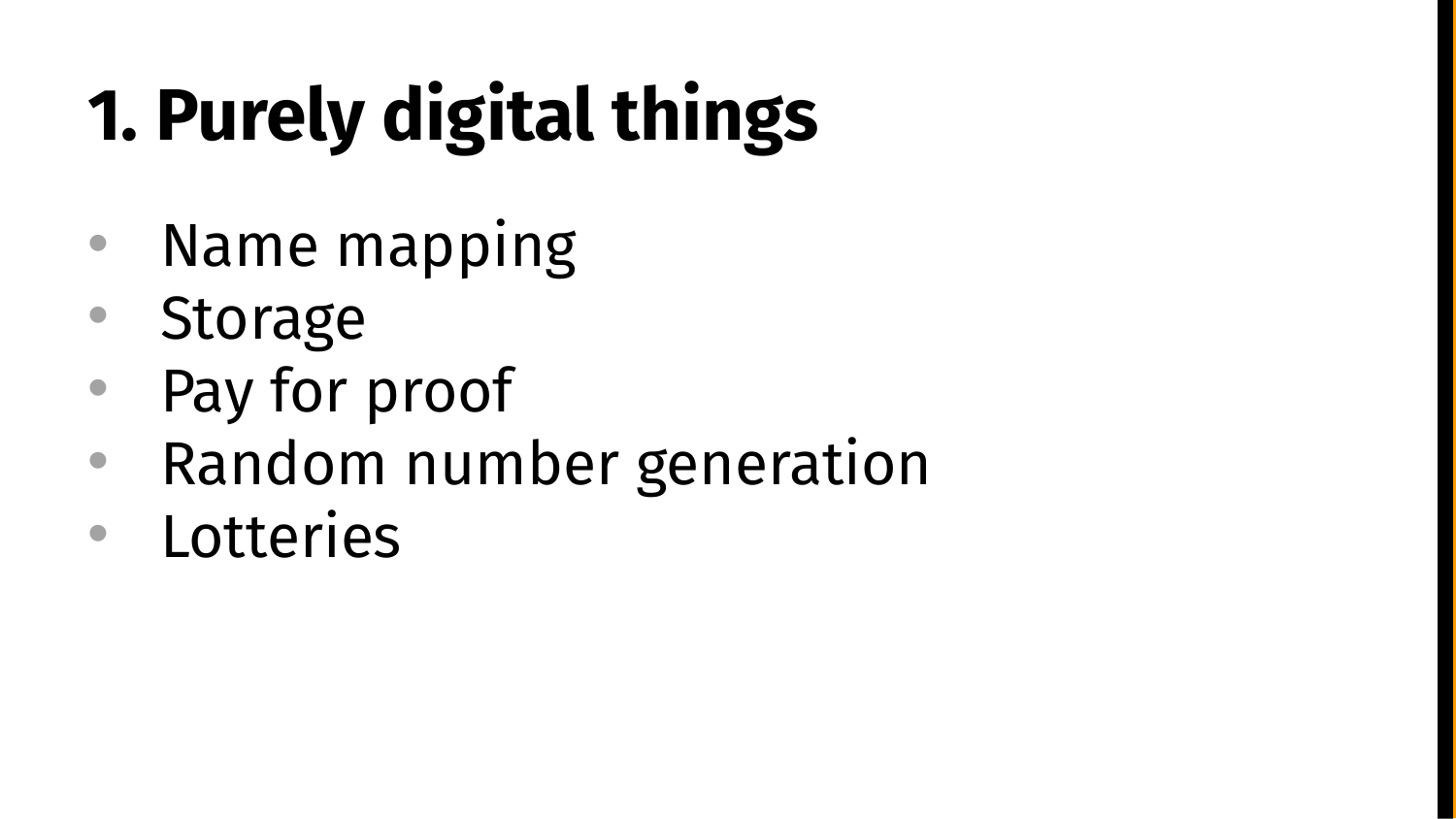

# 1. Purely digital things
Name mapping
Storage
Pay for proof
Random number generation
Lotteries